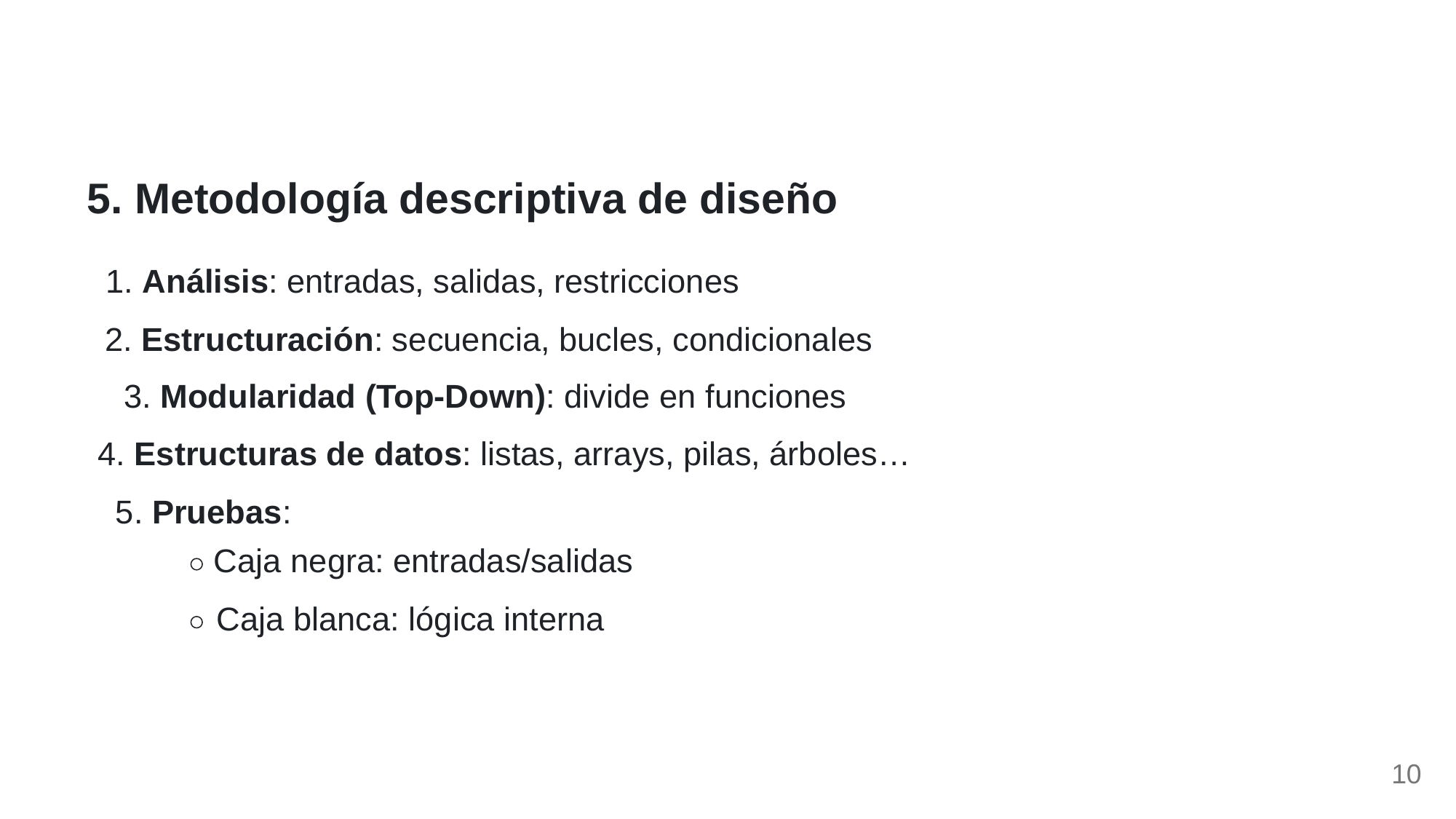

5. Metodología descriptiva de diseño
1. Análisis: entradas, salidas, restricciones
2. Estructuración: secuencia, bucles, condicionales
3. Modularidad (Top-Down): divide en funciones
4. Estructuras de datos: listas, arrays, pilas, árboles…
5. Pruebas:
Caja negra: entradas/salidas

Caja blanca: lógica interna

10